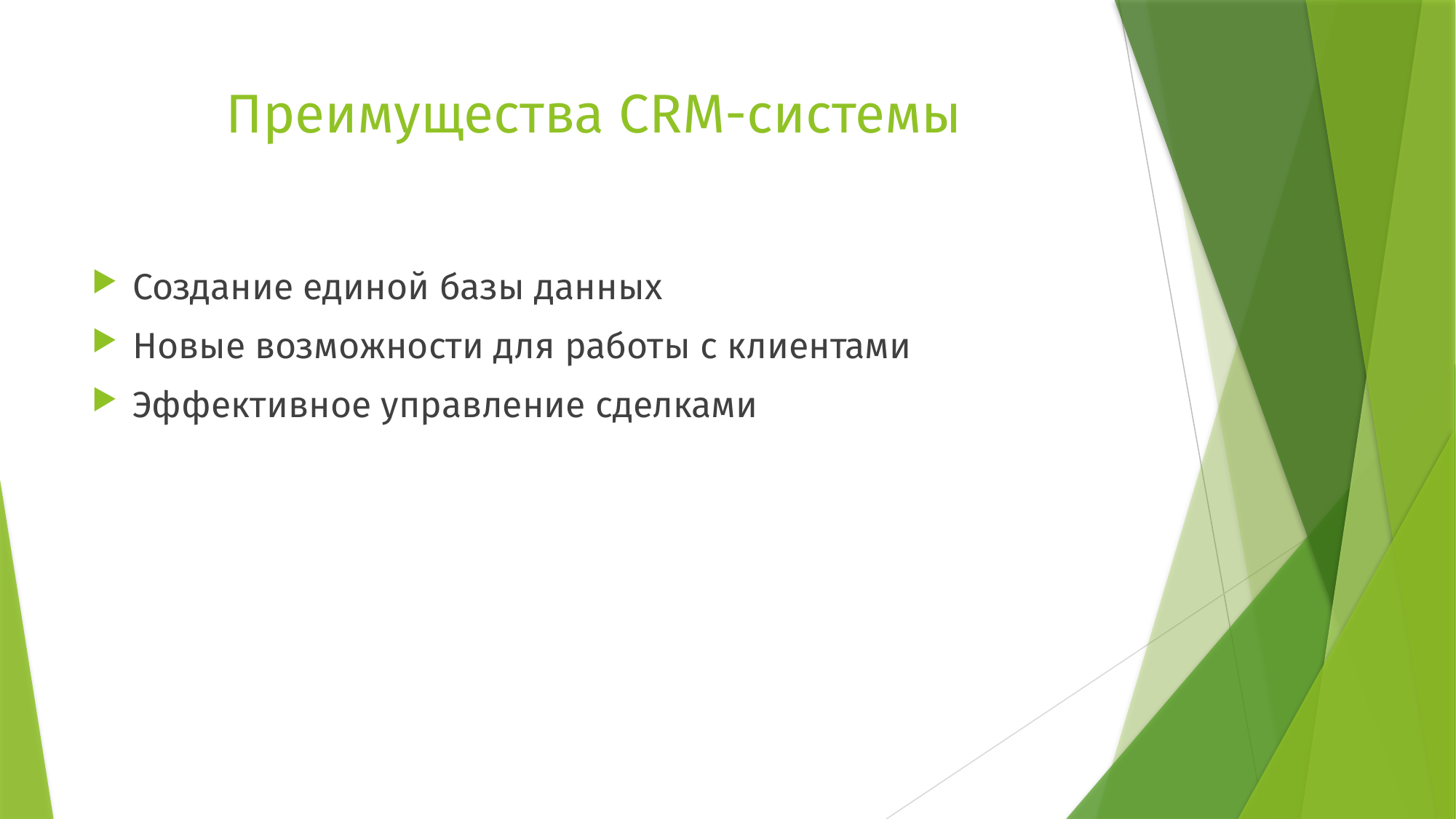

# Преимущества CRM-системы
Создание единой базы данных
Новые возможности для работы с клиентами
Эффективное управление сделками